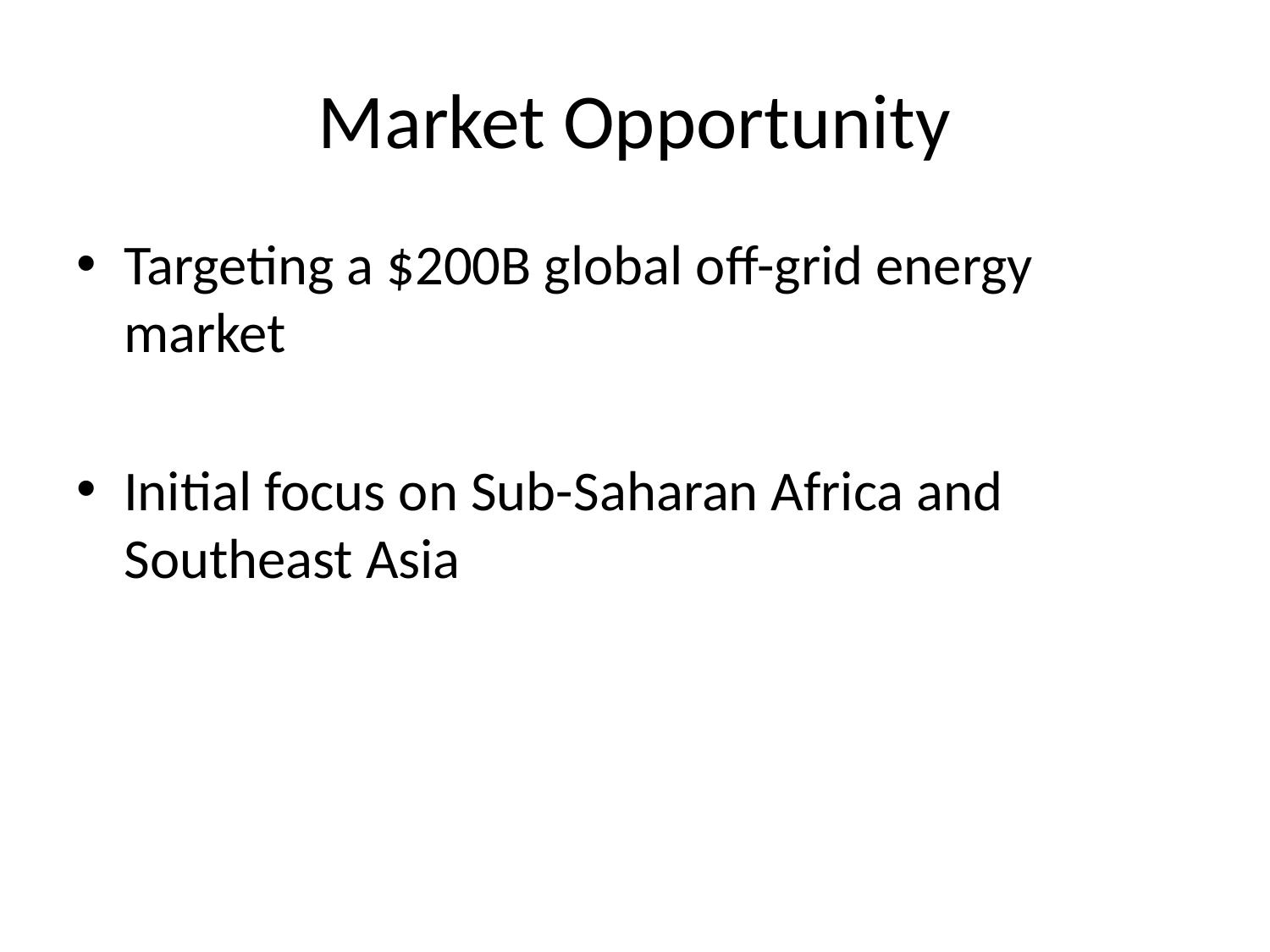

# Market Opportunity
Targeting a $200B global off-grid energy market

Initial focus on Sub-Saharan Africa and Southeast Asia